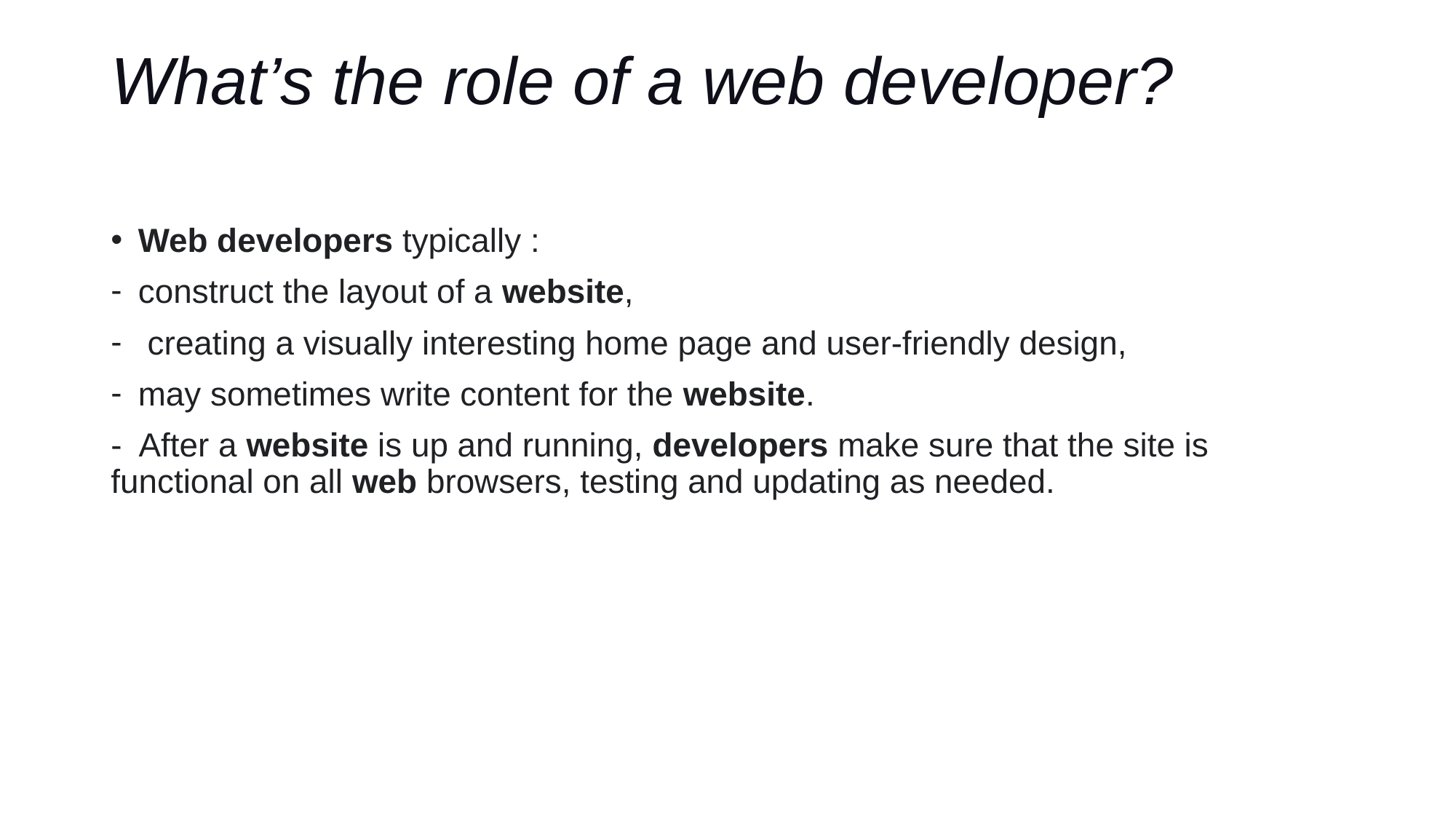

# What’s the role of a web developer?
Web developers typically :
construct the layout of a website,
 creating a visually interesting home page and user-friendly design,
may sometimes write content for the website.
-  After a website is up and running, developers make sure that the site is functional on all web browsers, testing and updating as needed.